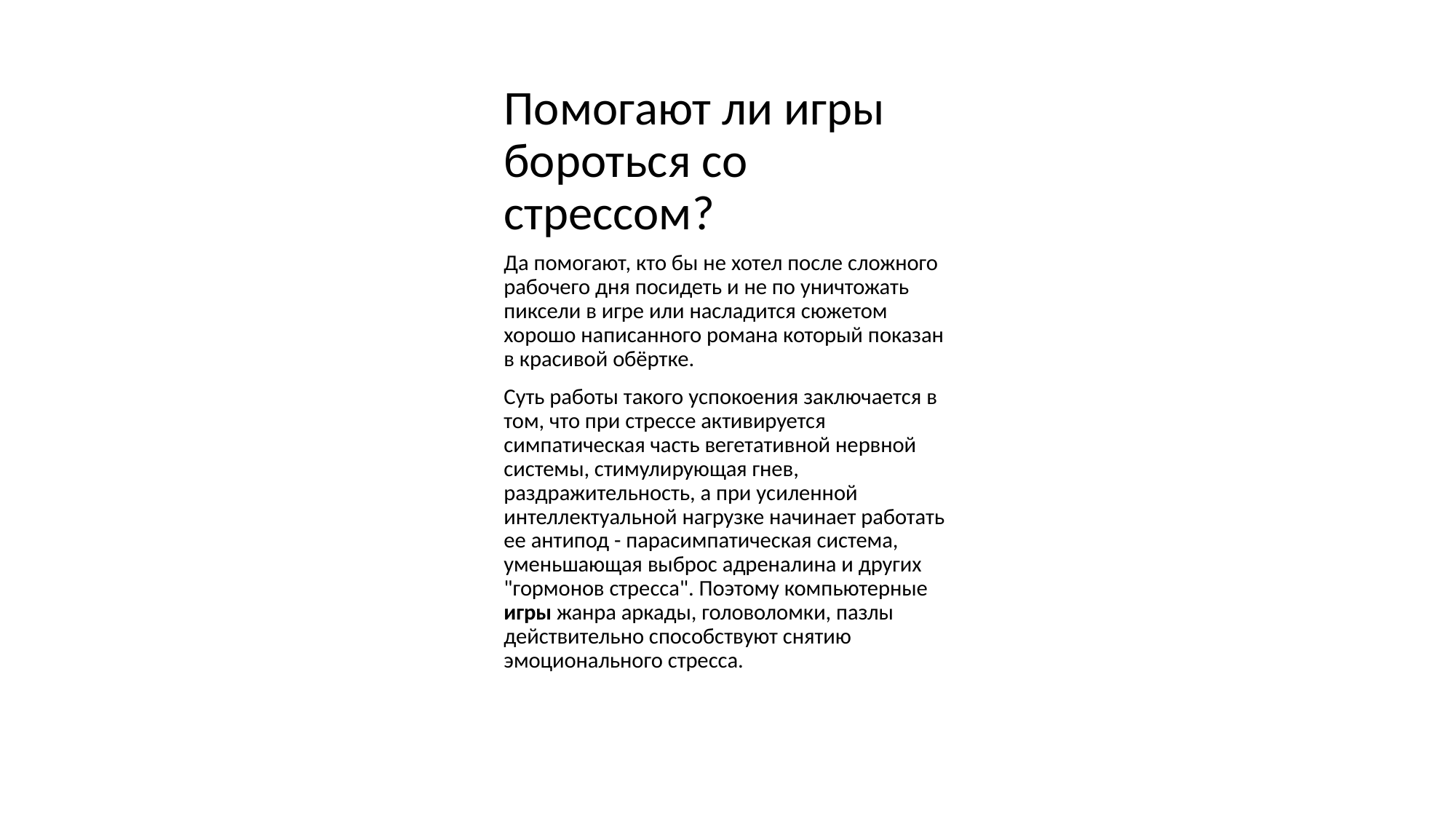

# Помогают ли игры бороться со стрессом?
Да помогают, кто бы не хотел после сложного рабочего дня посидеть и не по уничтожать пиксели в игре или насладится сюжетом хорошо написанного романа который показан в красивой обёртке.
Суть работы такого успокоения заключается в том, что при стрессе активируется симпатическая часть вегетативной нервной системы, стимулирующая гнев, раздражительность, а при усиленной интеллектуальной нагрузке начинает работать ее антипод - парасимпатическая система, уменьшающая выброс адреналина и других "гормонов стресса". Поэтому компьютерные игры жанра аркады, головоломки, пазлы действительно способствуют снятию эмоционального стресса.